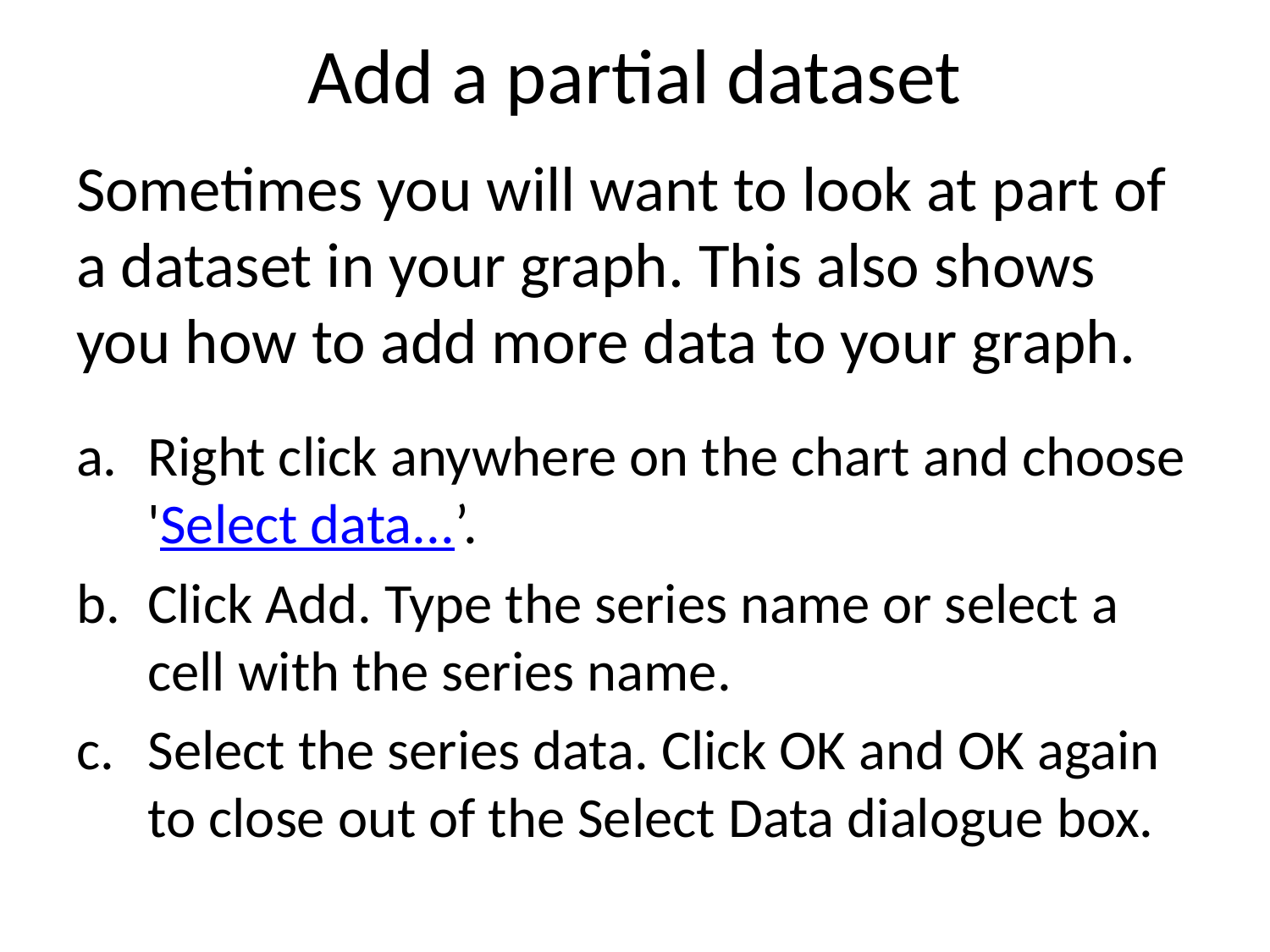

# Add a partial dataset
Sometimes you will want to look at part of a dataset in your graph. This also shows you how to add more data to your graph.

Right click anywhere on the chart and choose 'Select data...’.
Click Add. Type the series name or select a cell with the series name.
Select the series data. Click OK and OK again to close out of the Select Data dialogue box.